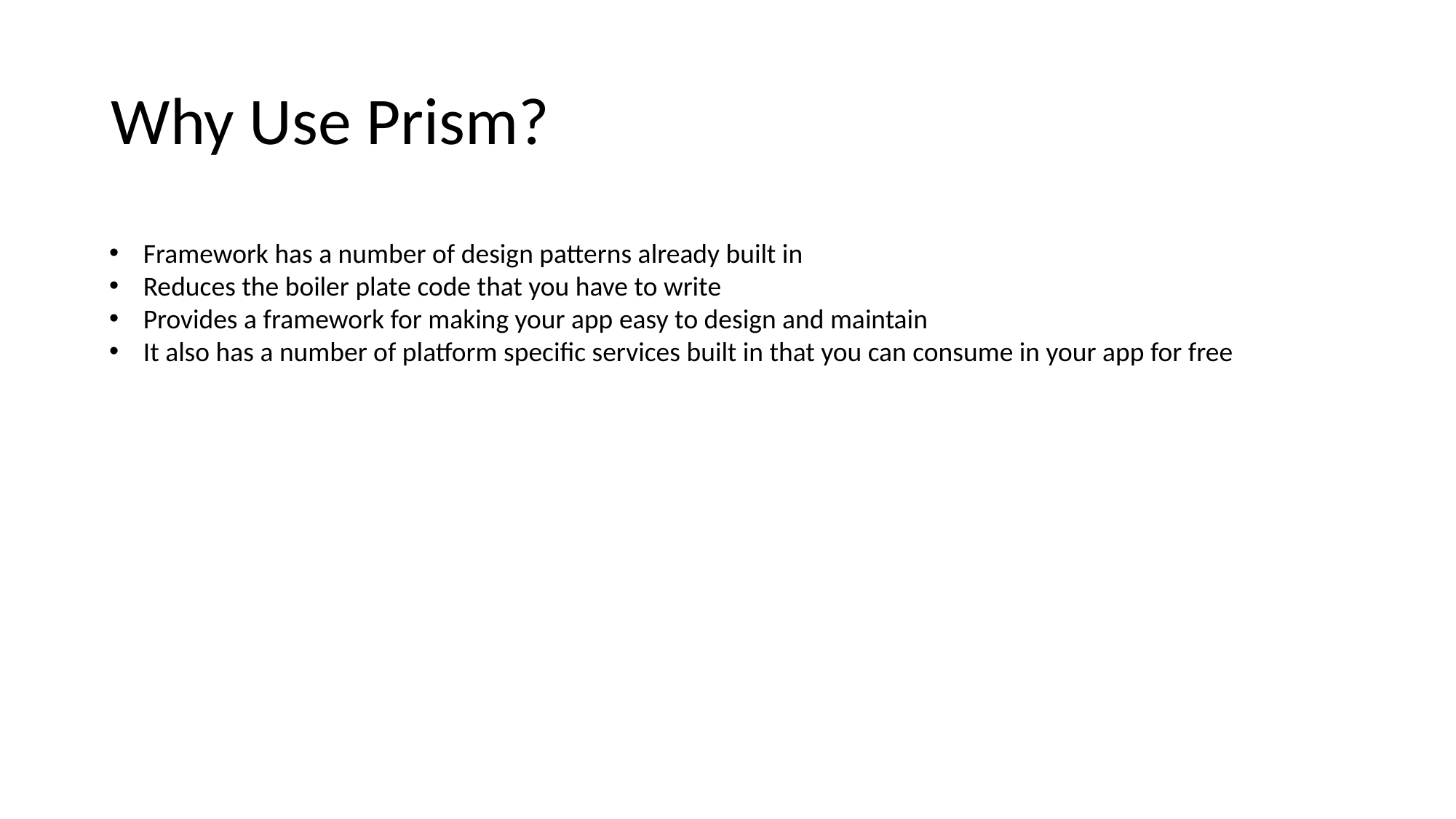

# Why Use Prism?
Framework has a number of design patterns already built in
Reduces the boiler plate code that you have to write
Provides a framework for making your app easy to design and maintain
It also has a number of platform specific services built in that you can consume in your app for free